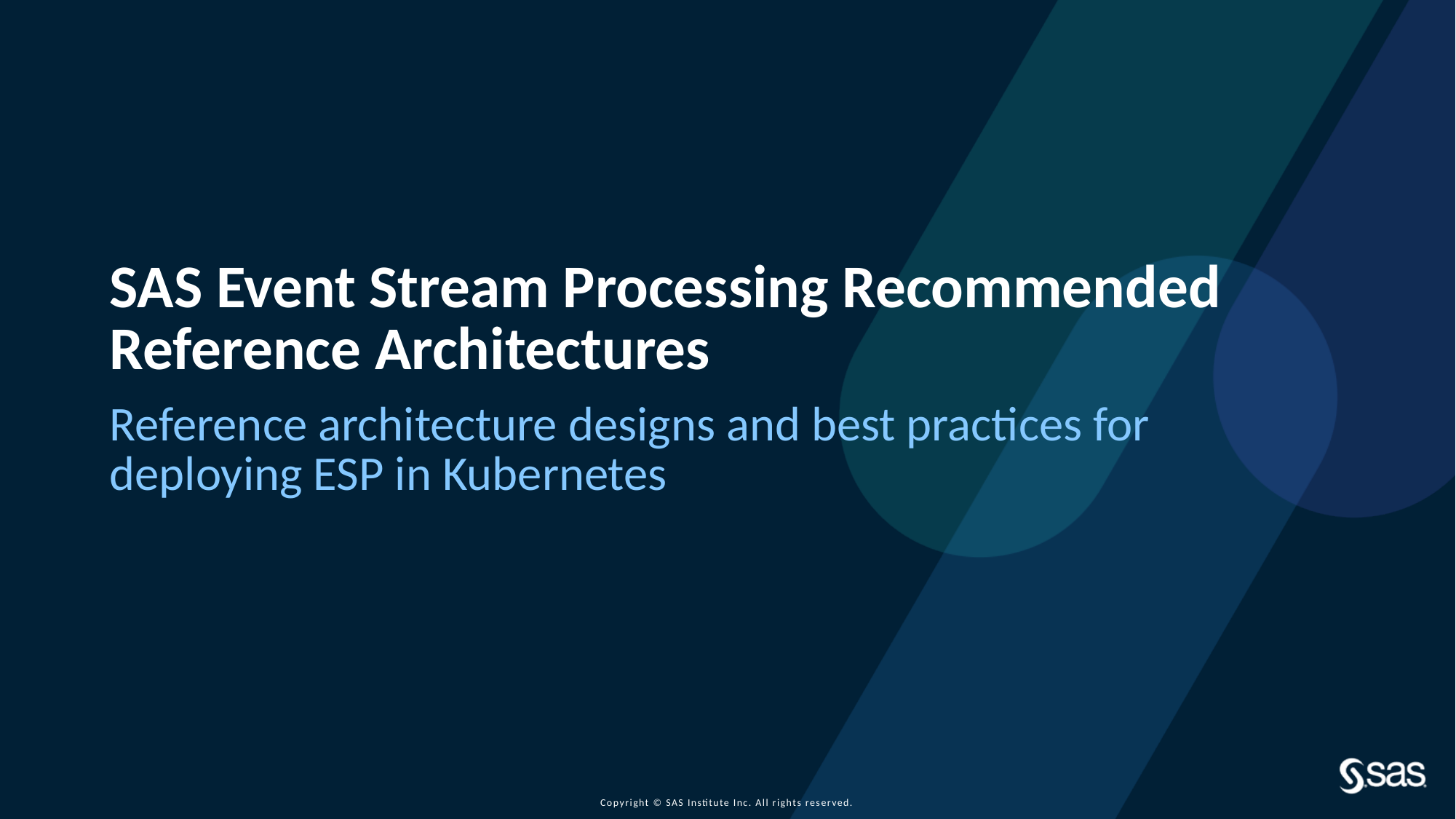

SAS Event Stream Processing Recommended Reference Architectures
Reference architecture designs and best practices for deploying ESP in Kubernetes